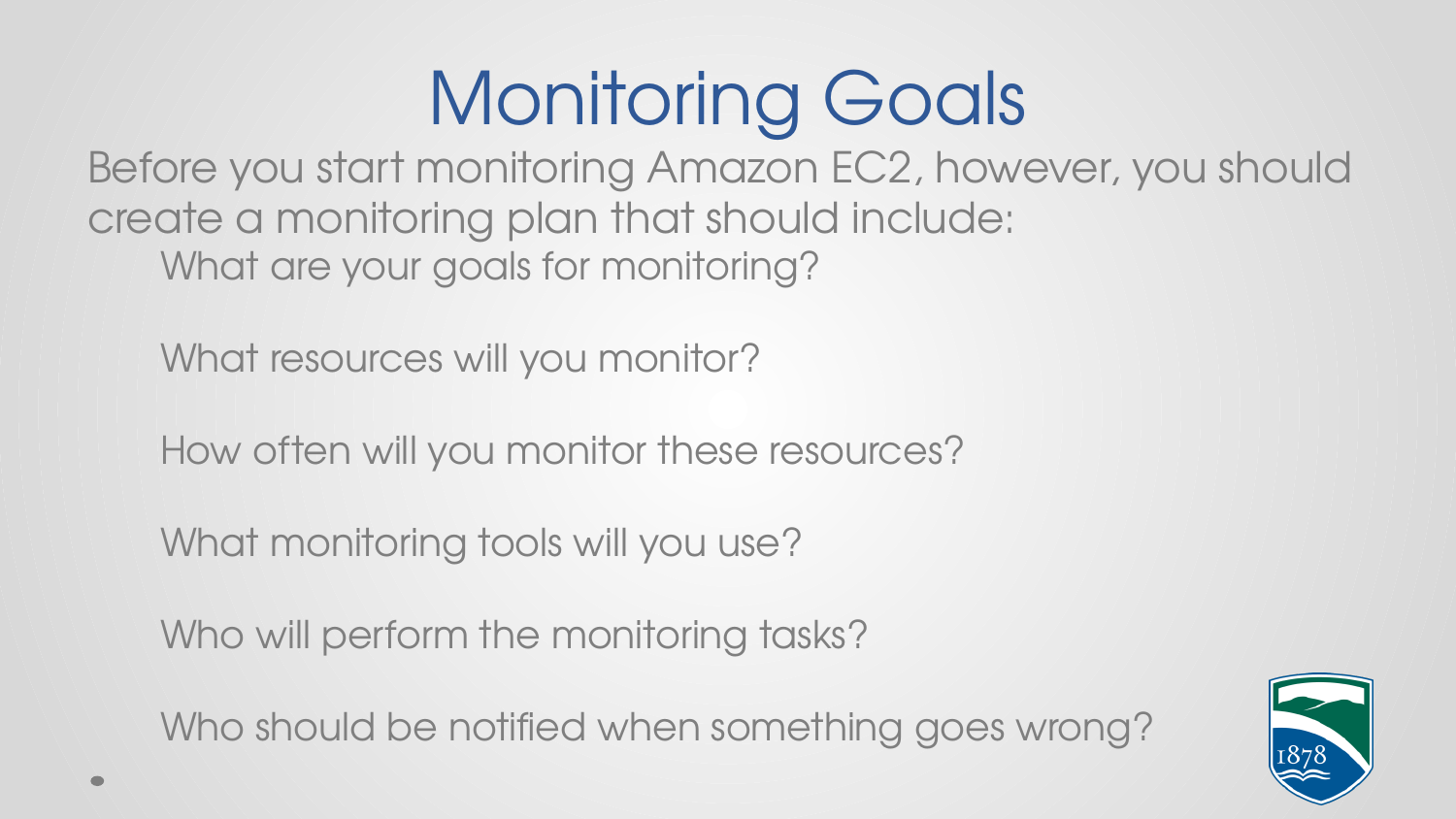

# Monitoring Goals
Before you start monitoring Amazon EC2, however, you should create a monitoring plan that should include:
What are your goals for monitoring?

What resources will you monitor?

How often will you monitor these resources?

What monitoring tools will you use?

Who will perform the monitoring tasks?

Who should be notified when something goes wrong?